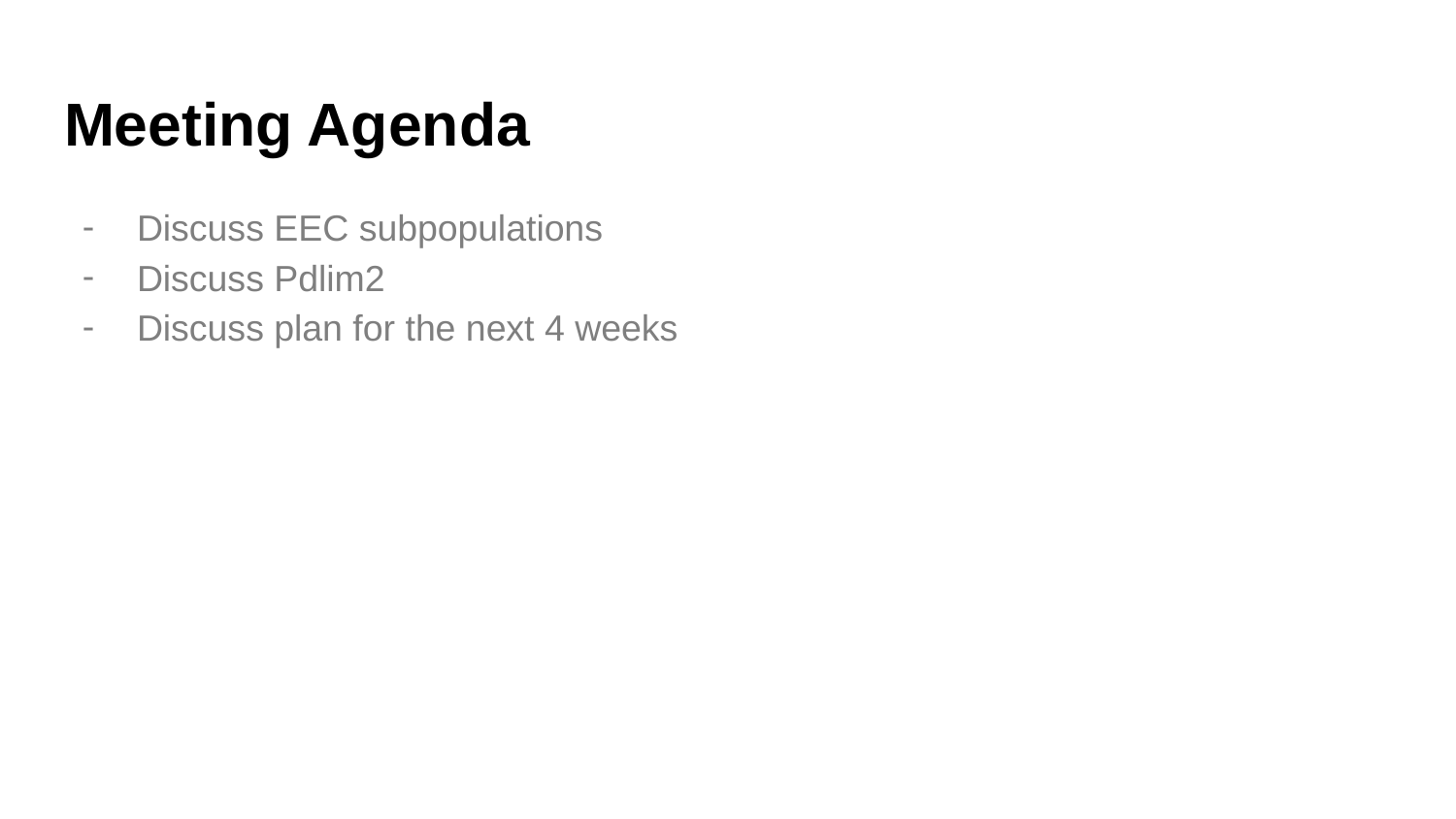

# Meeting Agenda
Discuss EEC subpopulations
Discuss Pdlim2
Discuss plan for the next 4 weeks